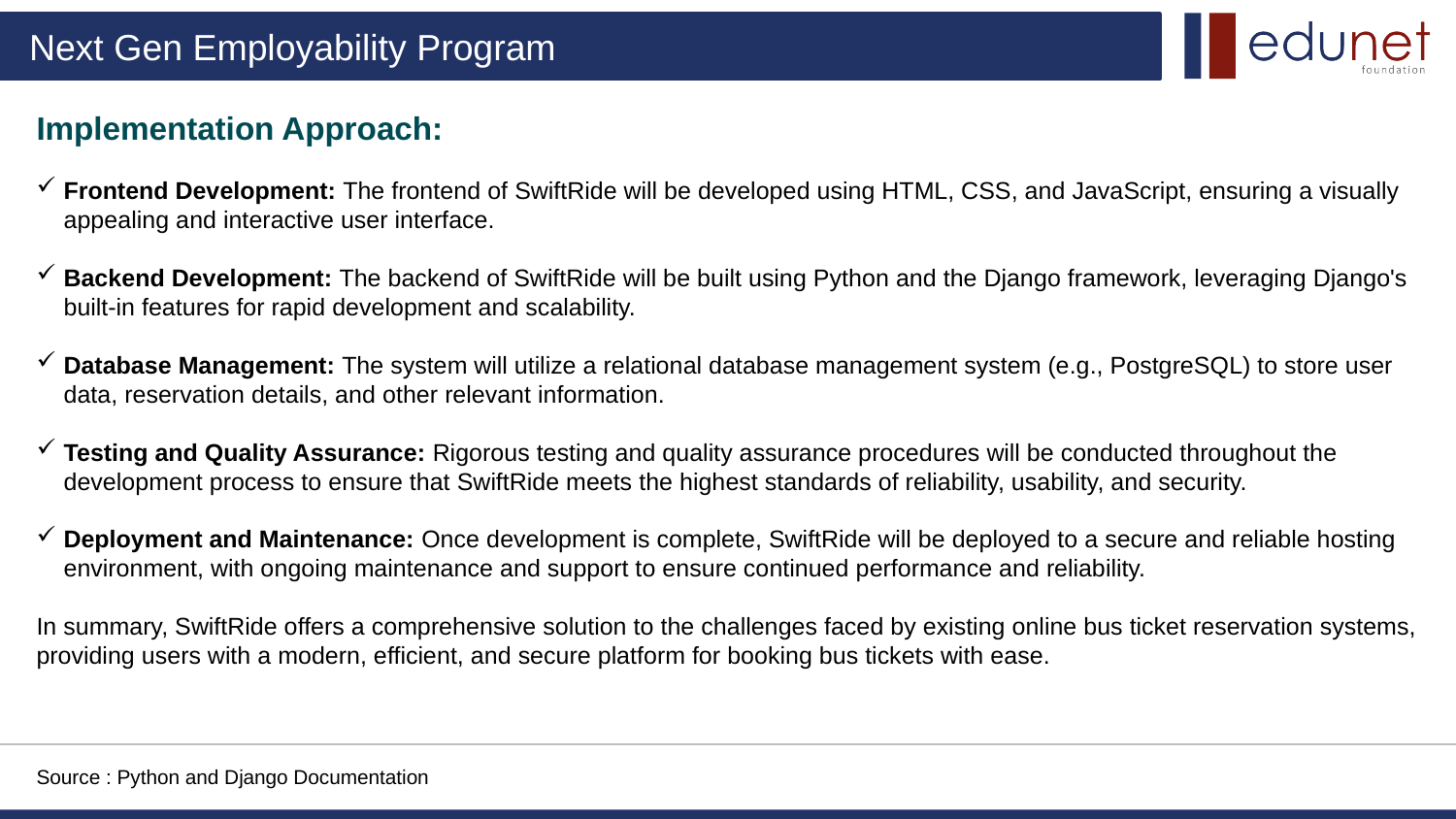

Implementation Approach:

Frontend Development: The frontend of SwiftRide will be developed using HTML, CSS, and JavaScript, ensuring a visually appealing and interactive user interface.

Backend Development: The backend of SwiftRide will be built using Python and the Django framework, leveraging Django's built-in features for rapid development and scalability.

Database Management: The system will utilize a relational database management system (e.g., PostgreSQL) to store user data, reservation details, and other relevant information.

Testing and Quality Assurance: Rigorous testing and quality assurance procedures will be conducted throughout the development process to ensure that SwiftRide meets the highest standards of reliability, usability, and security.

Deployment and Maintenance: Once development is complete, SwiftRide will be deployed to a secure and reliable hosting environment, with ongoing maintenance and support to ensure continued performance and reliability.

In summary, SwiftRide offers a comprehensive solution to the challenges faced by existing online bus ticket reservation systems, providing users with a modern, efficient, and secure platform for booking bus tickets with ease.

Source : Python and Django Documentation